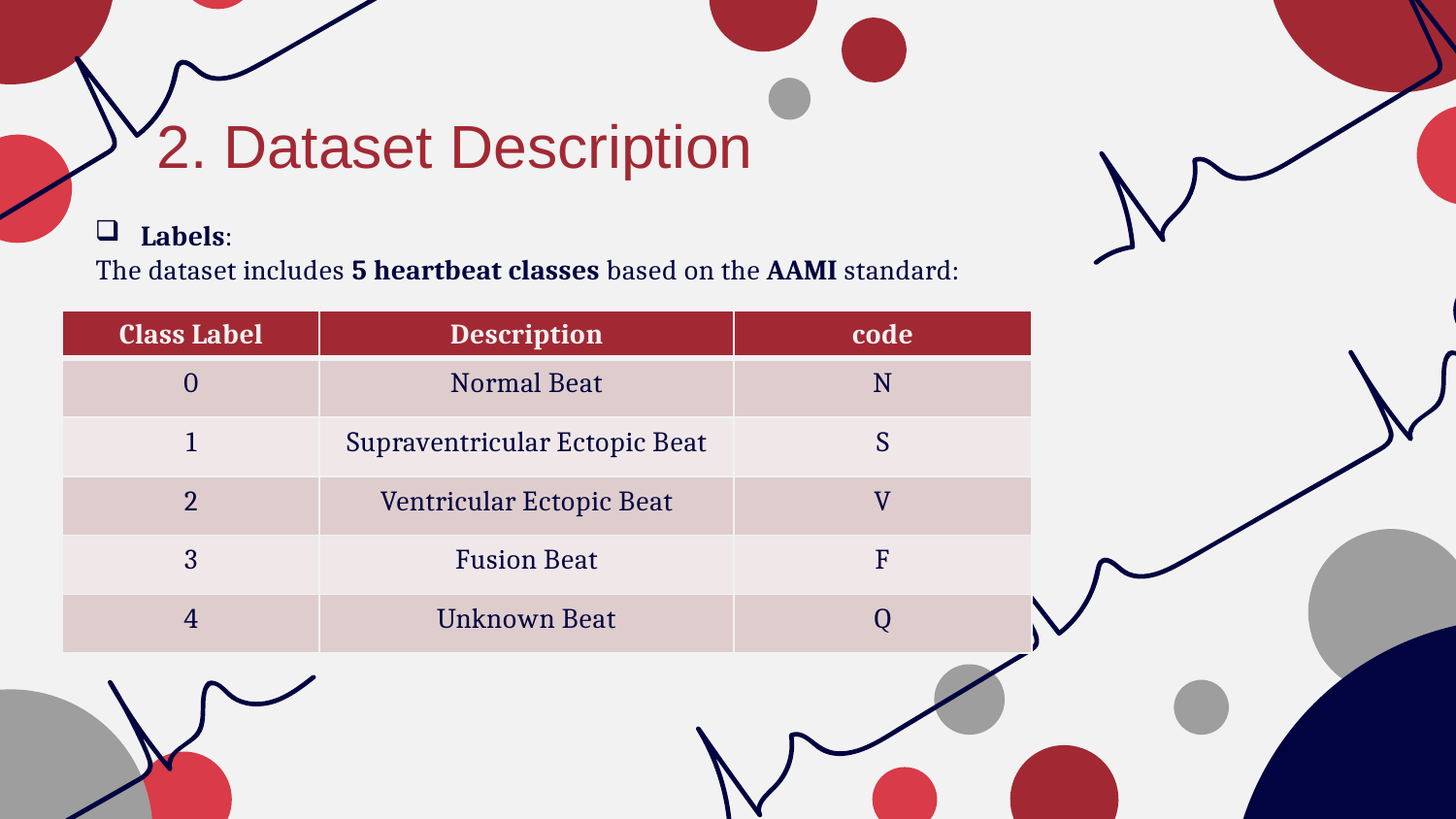

# 2. Dataset Description
Labels:
The dataset includes 5 heartbeat classes based on the AAMI standard:

| Class Label | Description | code |
| --- | --- | --- |
| 0 | Normal Beat | N |
| 1 | Supraventricular Ectopic Beat | S |
| 2 | Ventricular Ectopic Beat | V |
| 3 | Fusion Beat | F |
| 4 | Unknown Beat | Q |